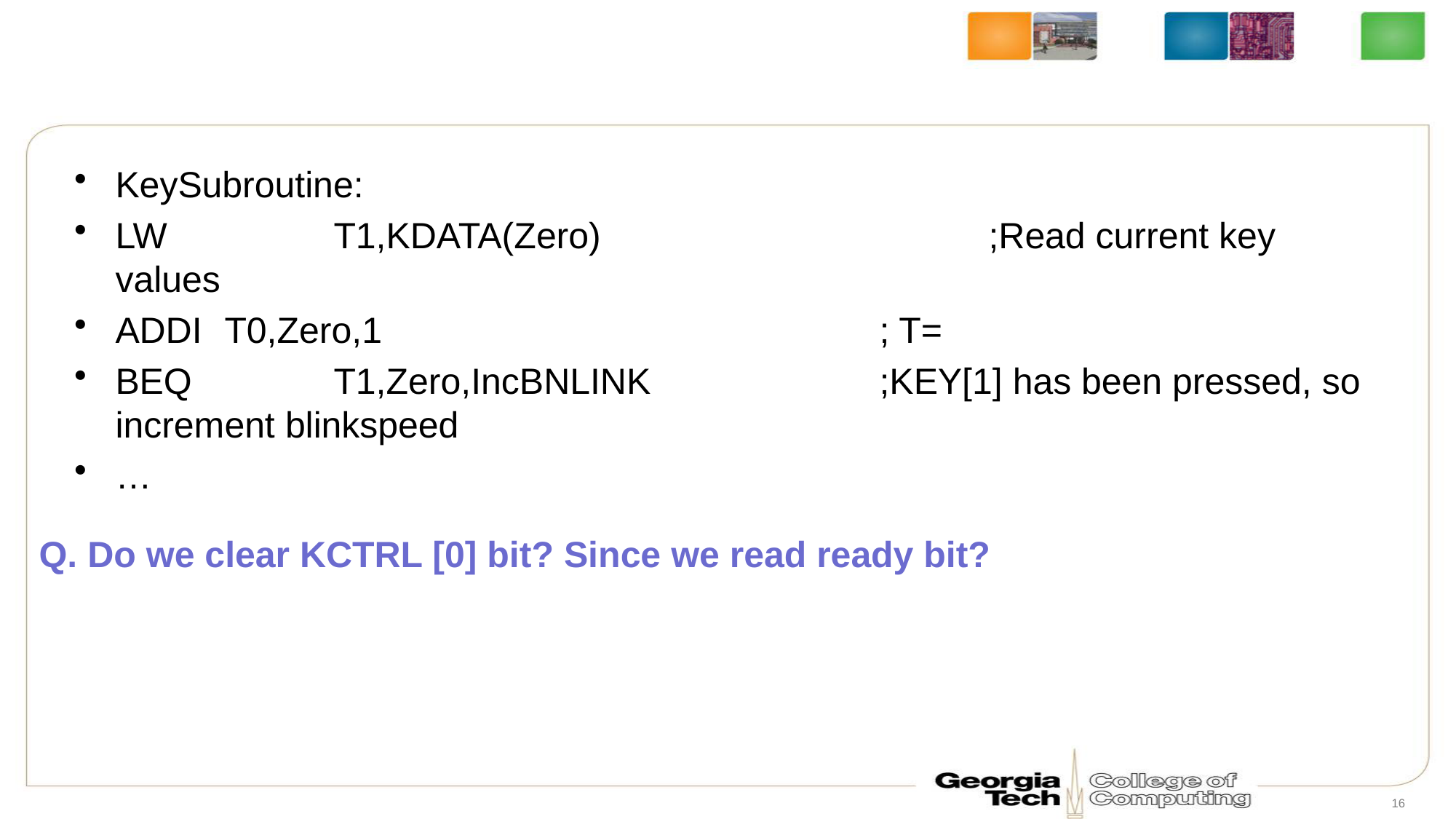

#
KeySubroutine:
LW		T1,KDATA(Zero)				;Read current key values
ADDI	T0,Zero,1					; T=
BEQ		T1,Zero,IncBNLINK			;KEY[1] has been pressed, so increment blinkspeed
…
Q. Do we clear KCTRL [0] bit? Since we read ready bit?
16